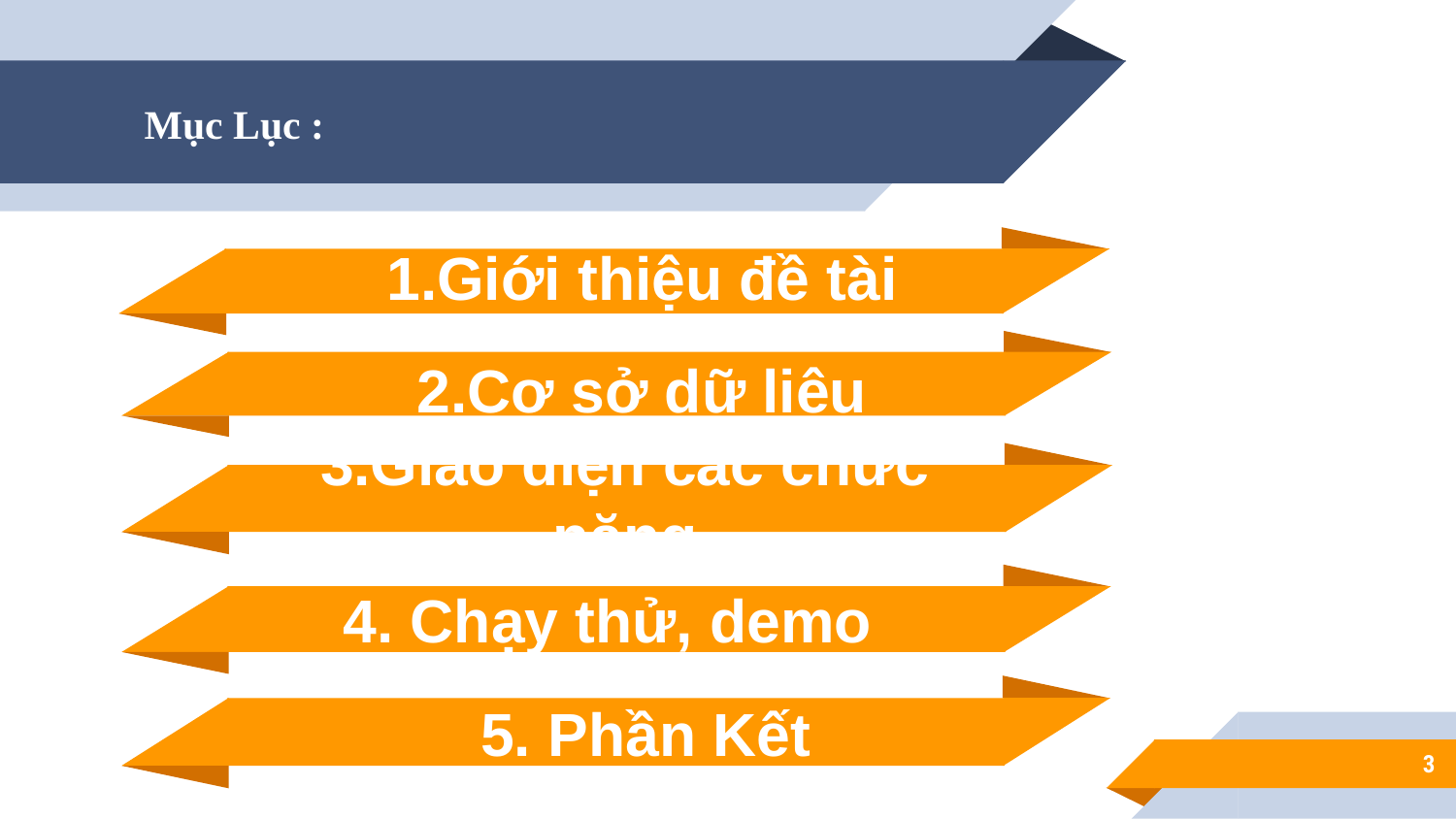

# Mục Lục :

1.Giới thiệu đề tài

2.Cơ sở dữ liệu

3.Giao diện các chức năng

4. Chạy thử, demo

5. Phần Kết
3